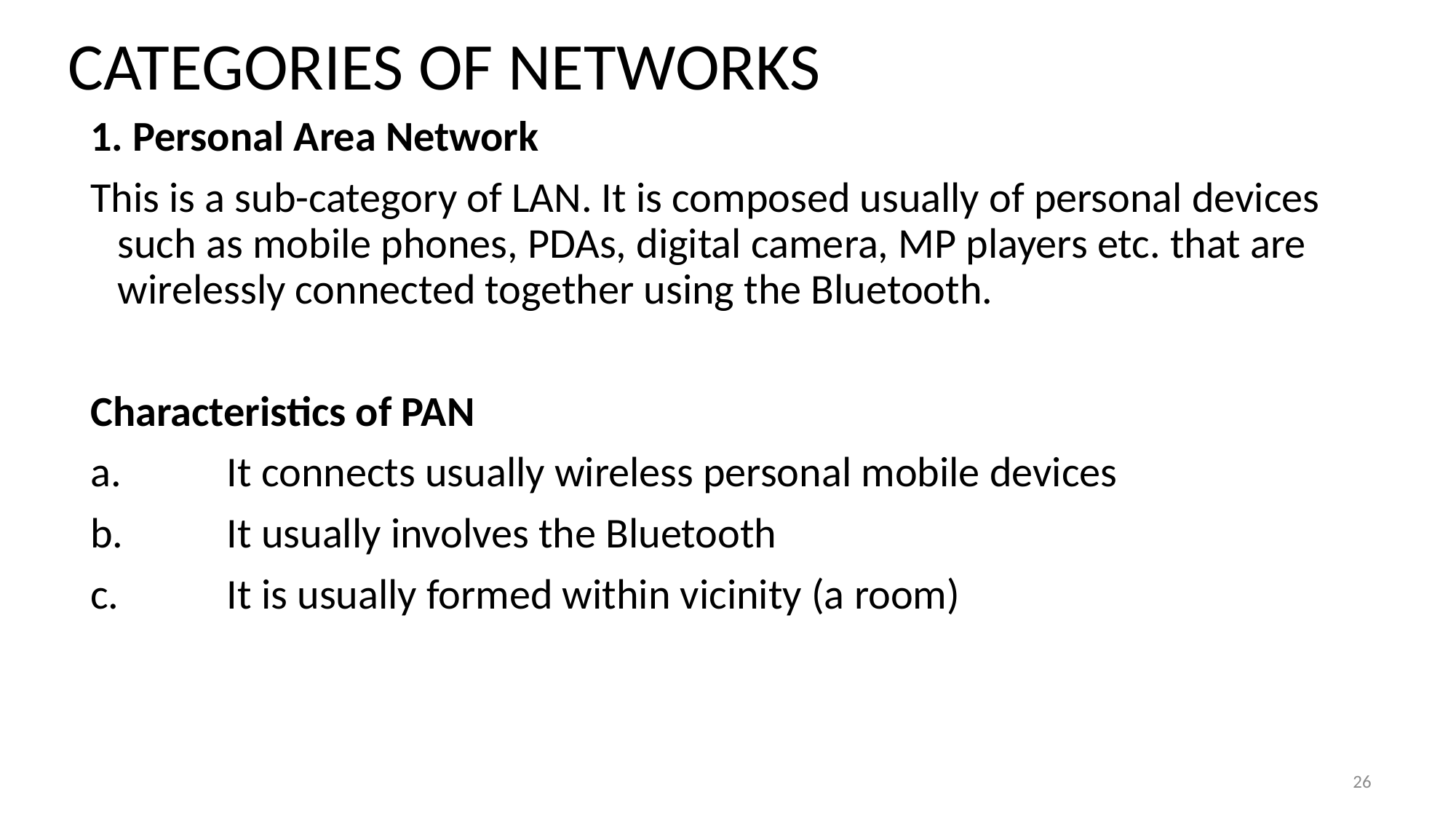

# CATEGORIES OF NETWORKS
1. Personal Area Network
This is a sub-category of LAN. It is composed usually of personal devices such as mobile phones, PDAs, digital camera, MP players etc. that are wirelessly connected together using the Bluetooth.

Characteristics of PAN
a.	It connects usually wireless personal mobile devices
b.	It usually involves the Bluetooth
c.	It is usually formed within vicinity (a room)
26